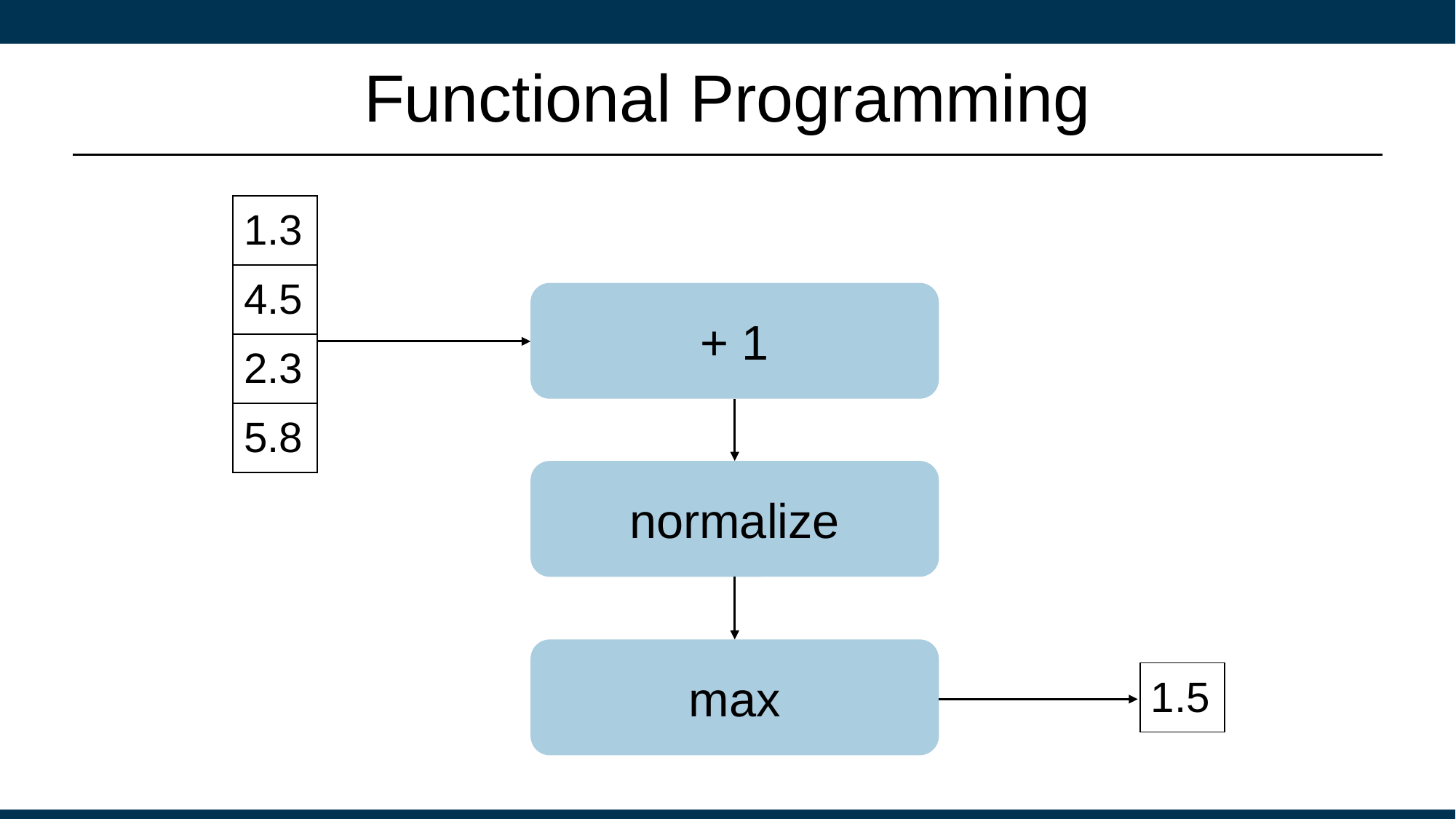

# Functional Programming
| 1.3 |
| --- |
| 4.5 |
| 2.3 |
| 5.8 |
+ 1
normalize
max
| 1.5 |
| --- |